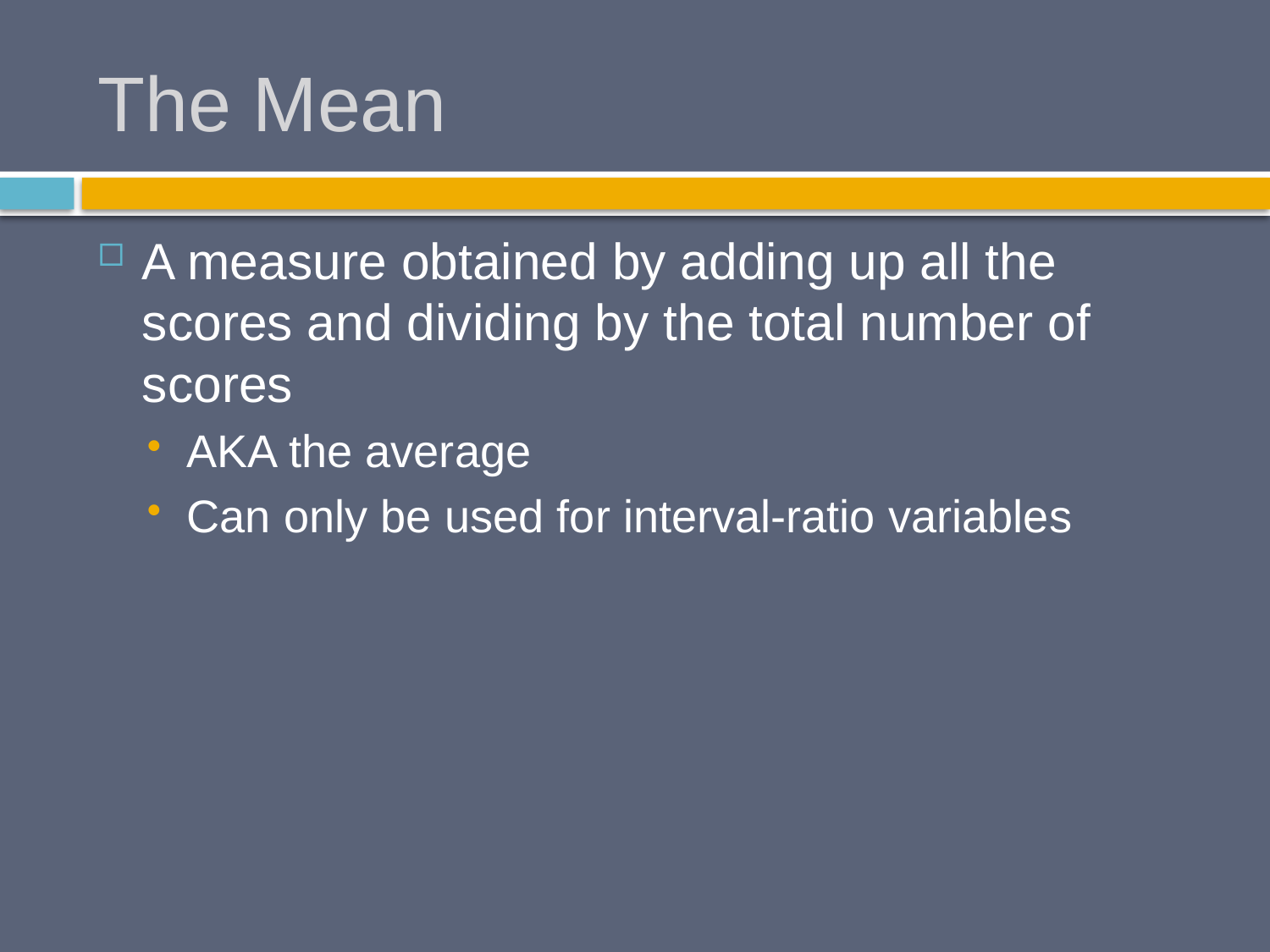

# The Mean
A measure obtained by adding up all the scores and dividing by the total number of scores
AKA the average
Can only be used for interval-ratio variables